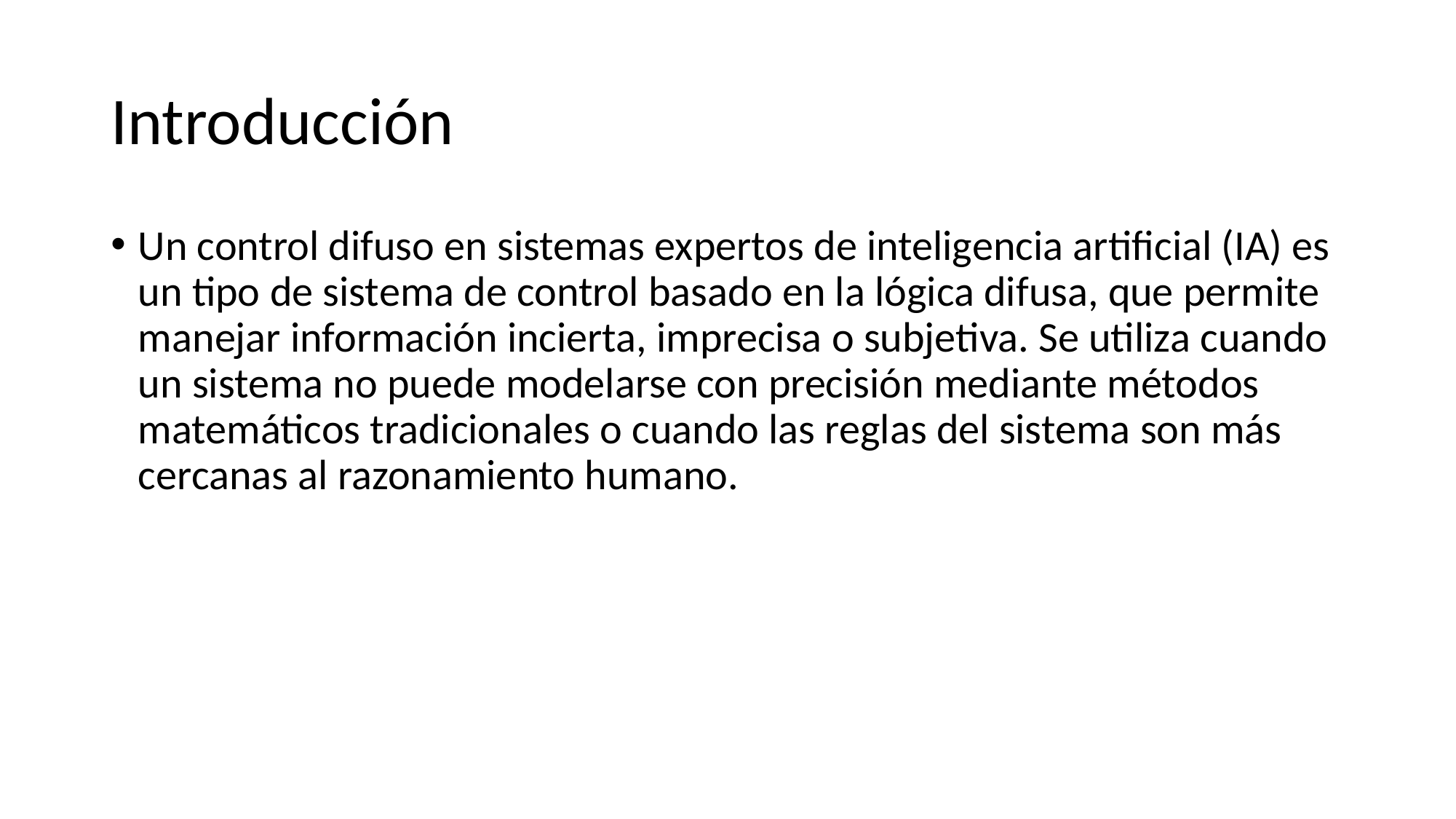

# Introducción
Un control difuso en sistemas expertos de inteligencia artificial (IA) es un tipo de sistema de control basado en la lógica difusa, que permite manejar información incierta, imprecisa o subjetiva. Se utiliza cuando un sistema no puede modelarse con precisión mediante métodos matemáticos tradicionales o cuando las reglas del sistema son más cercanas al razonamiento humano.